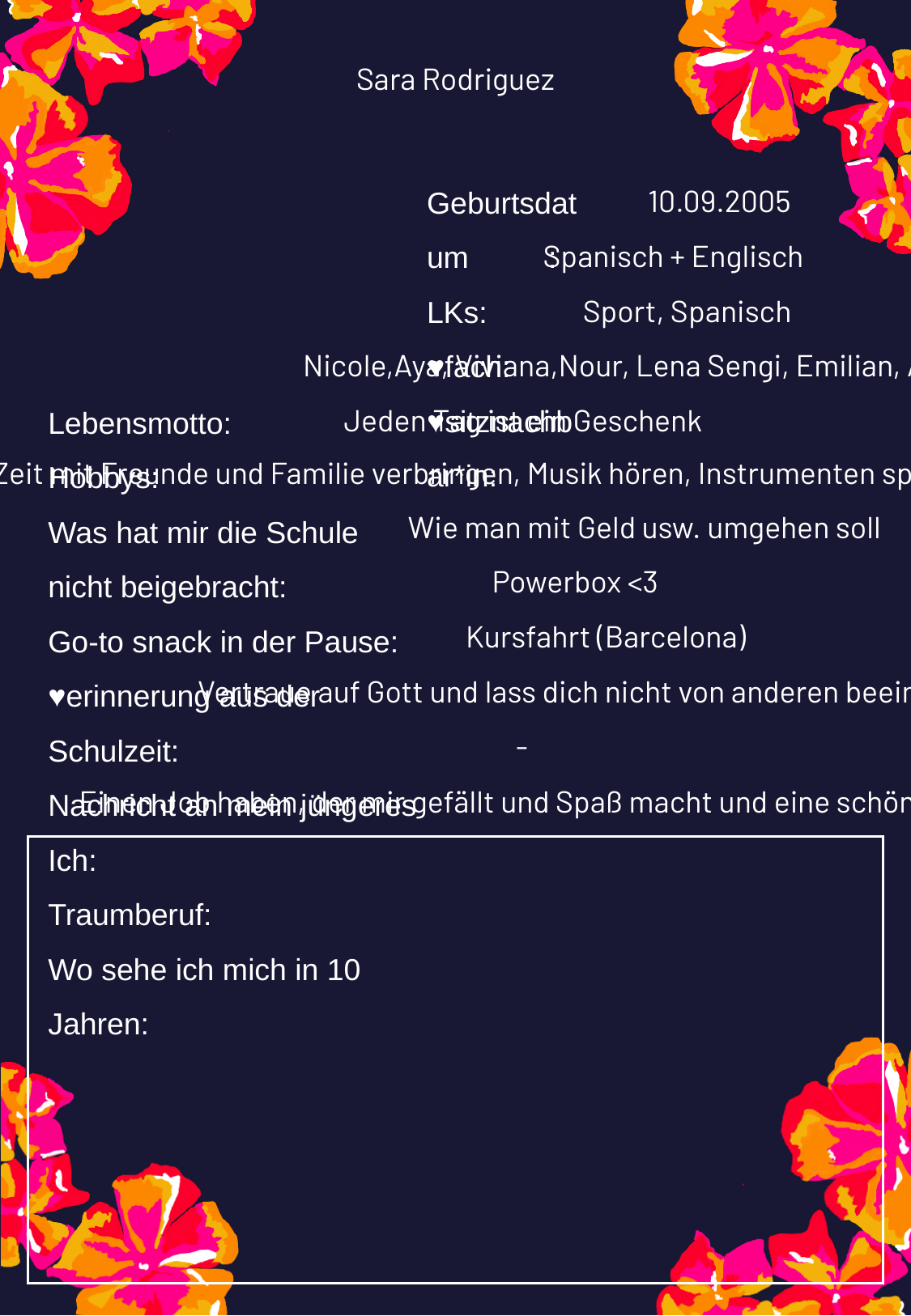

Sara Rodriguez

10.09.2005

Spanisch + Englisch

Sport, Spanisch

Nicole,Aya, Viviana,Nour, Lena Sengi, Emilian, Anna Cleef, Hannah

Jeden Tag ist ein Geschenk

Gym, Zeit mit Freunde und Familie verbringen, Musik hören, Instrumenten spielen, tanzen

Wie man mit Geld usw. umgehen soll

Powerbox <3

Kursfahrt (Barcelona)

Vertraue auf Gott und lass dich nicht von anderen beeinflussen

-

Einen Job haben, der mir gefällt und Spaß macht und eine schöne Familie haben